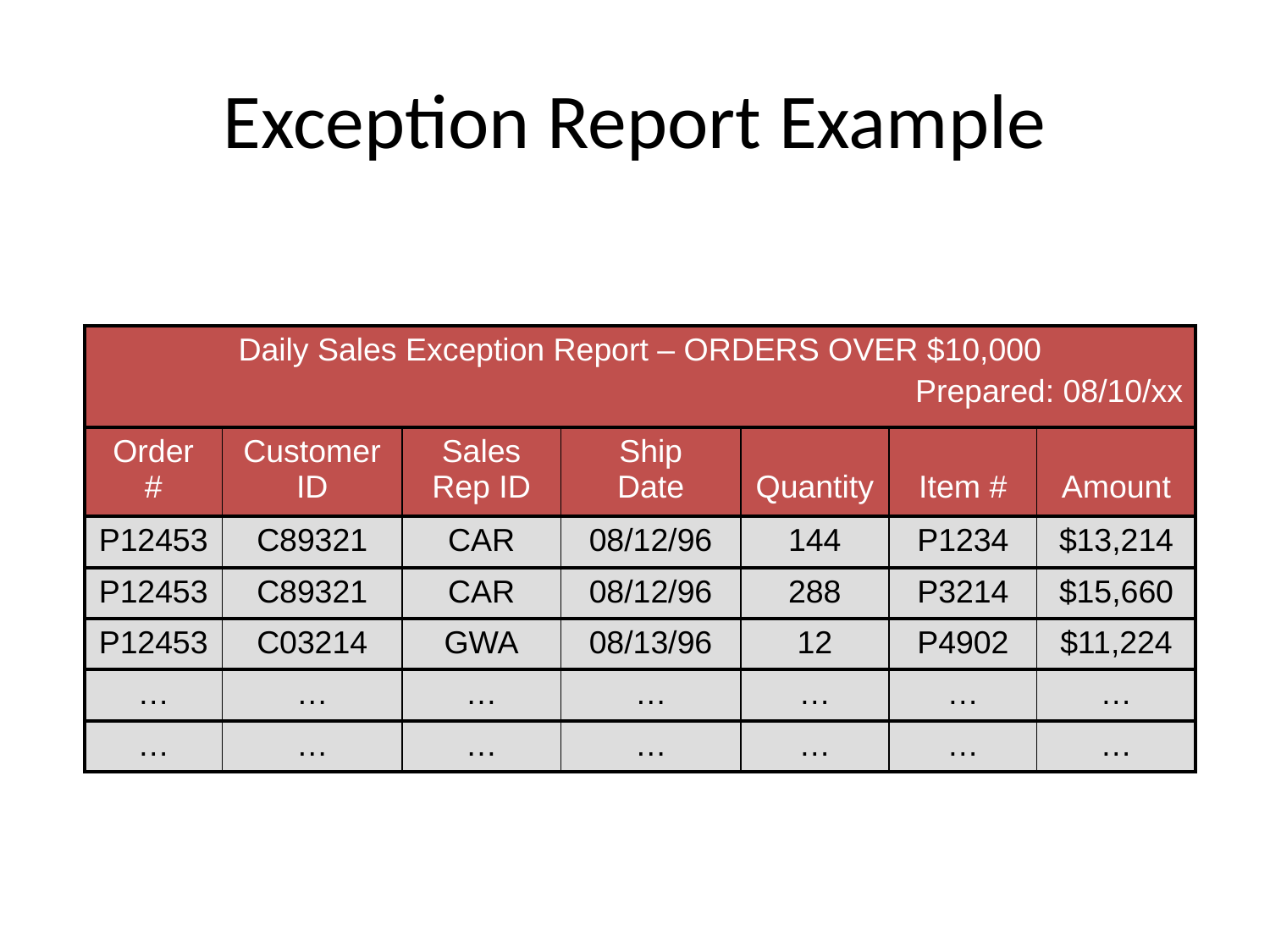

# Exception Report Example
| Daily Sales Exception Report – ORDERS OVER $10,000 Prepared: 08/10/xx |  |  |  |  |  |  |
| --- | --- | --- | --- | --- | --- | --- |
| Order # | Customer ID | Sales Rep ID | Ship Date | Quantity | Item # | Amount |
| P12453 | C89321 | CAR | 08/12/96 | 144 | P1234 | $13,214 |
| P12453 | C89321 | CAR | 08/12/96 | 288 | P3214 | $15,660 |
| P12453 | C03214 | GWA | 08/13/96 | 12 | P4902 | $11,224 |
| … | … | … | … | … | … | … |
| … | … | … | … | … | … | … |